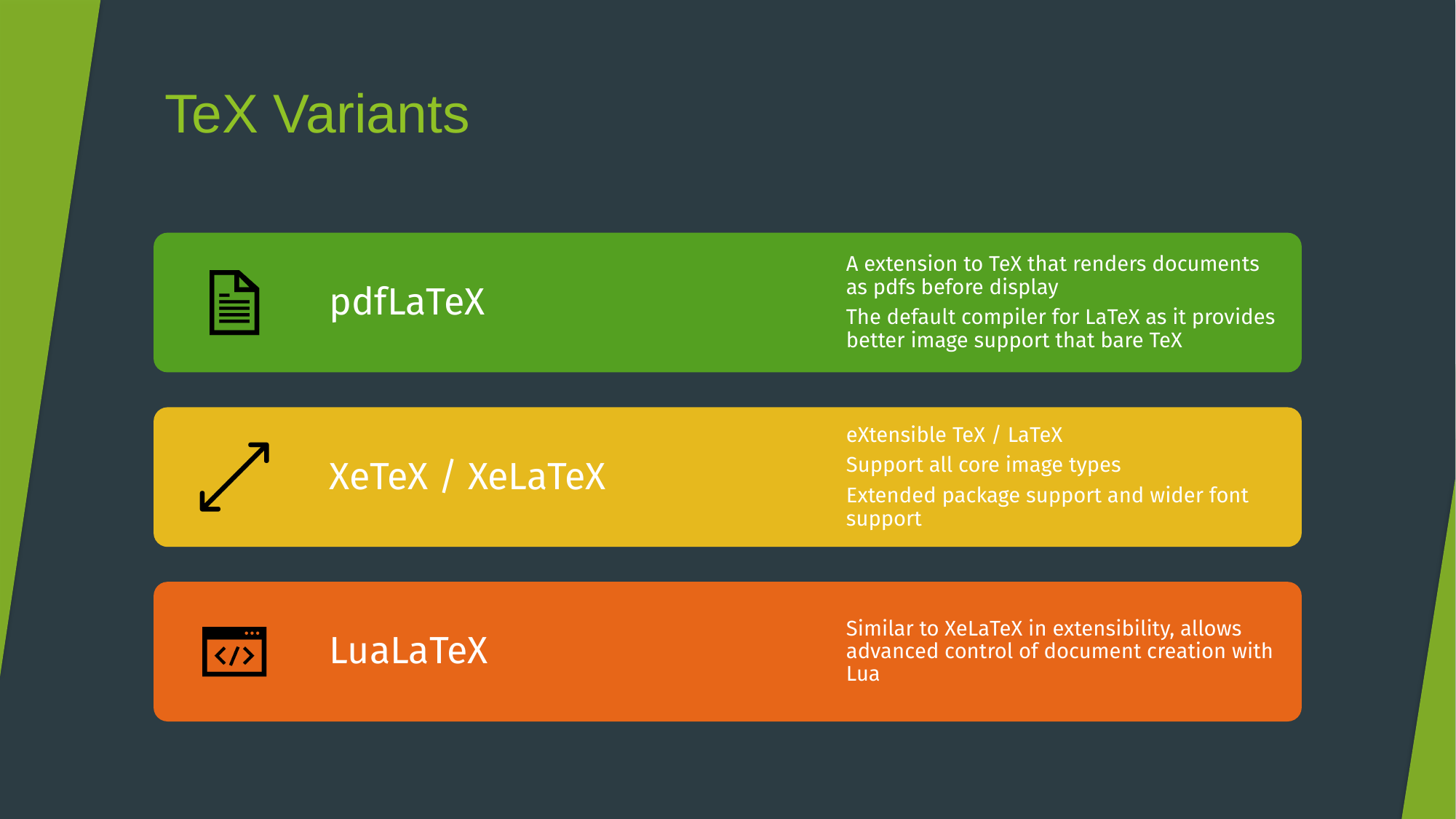

# TeX Variants
pdfLaTeX
A extension to TeX that renders documents as pdfs before display
The default compiler for LaTeX as it provides better image support that bare TeX
XeTeX / XeLaTeX
eXtensible TeX / LaTeX
Support all core image types
Extended package support and wider font support
LuaLaTeX
Similar to XeLaTeX in extensibility, allows advanced control of document creation with Lua